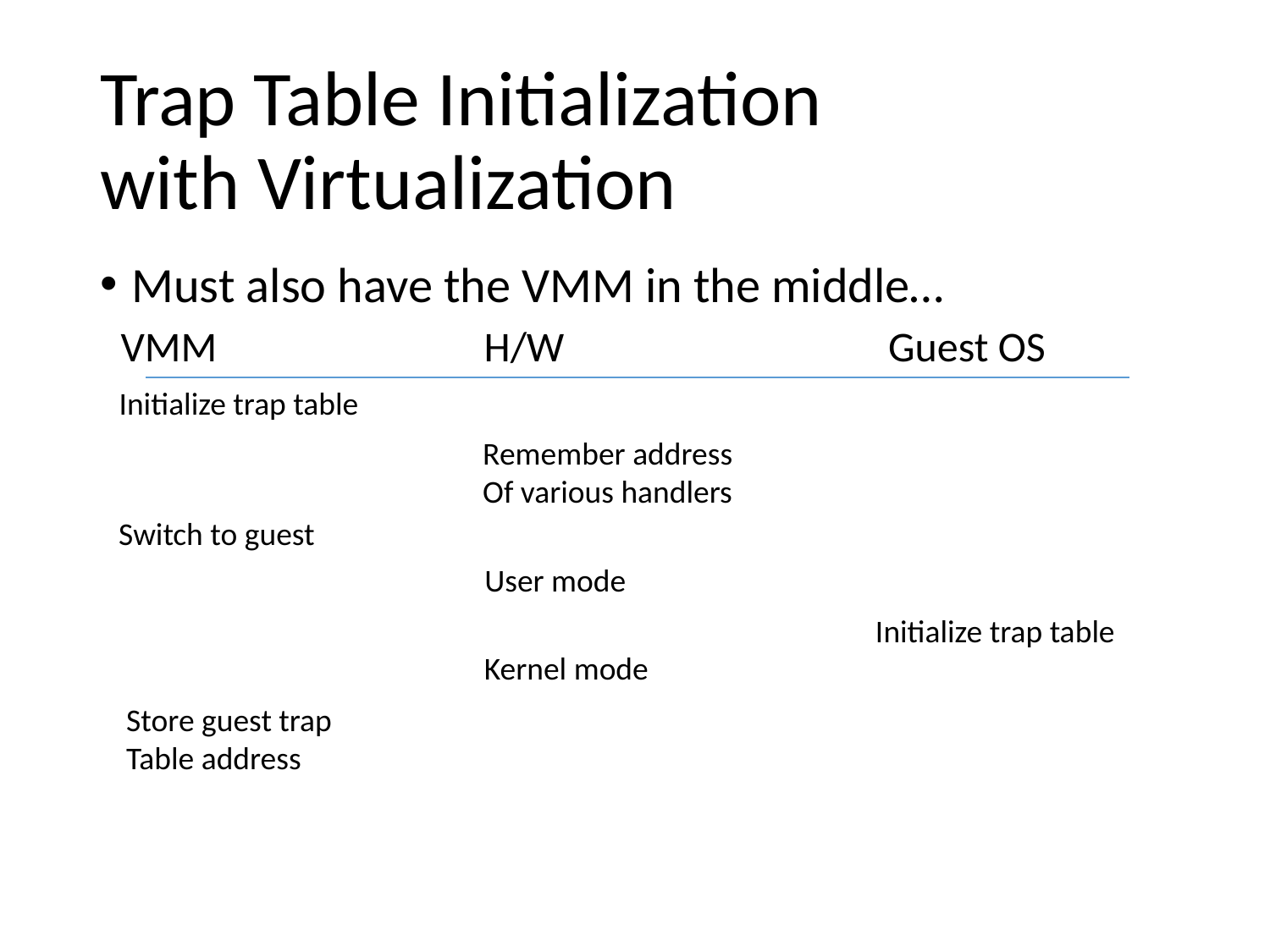

# Trap Table Initialization with Virtualization
Must also have the VMM in the middle…
VMM                            H/W                                  Guest OS
Initialize trap table
Remember address
Of various handlers
Switch to guest
User mode
Initialize trap table
Kernel mode
Store guest trap
Table address